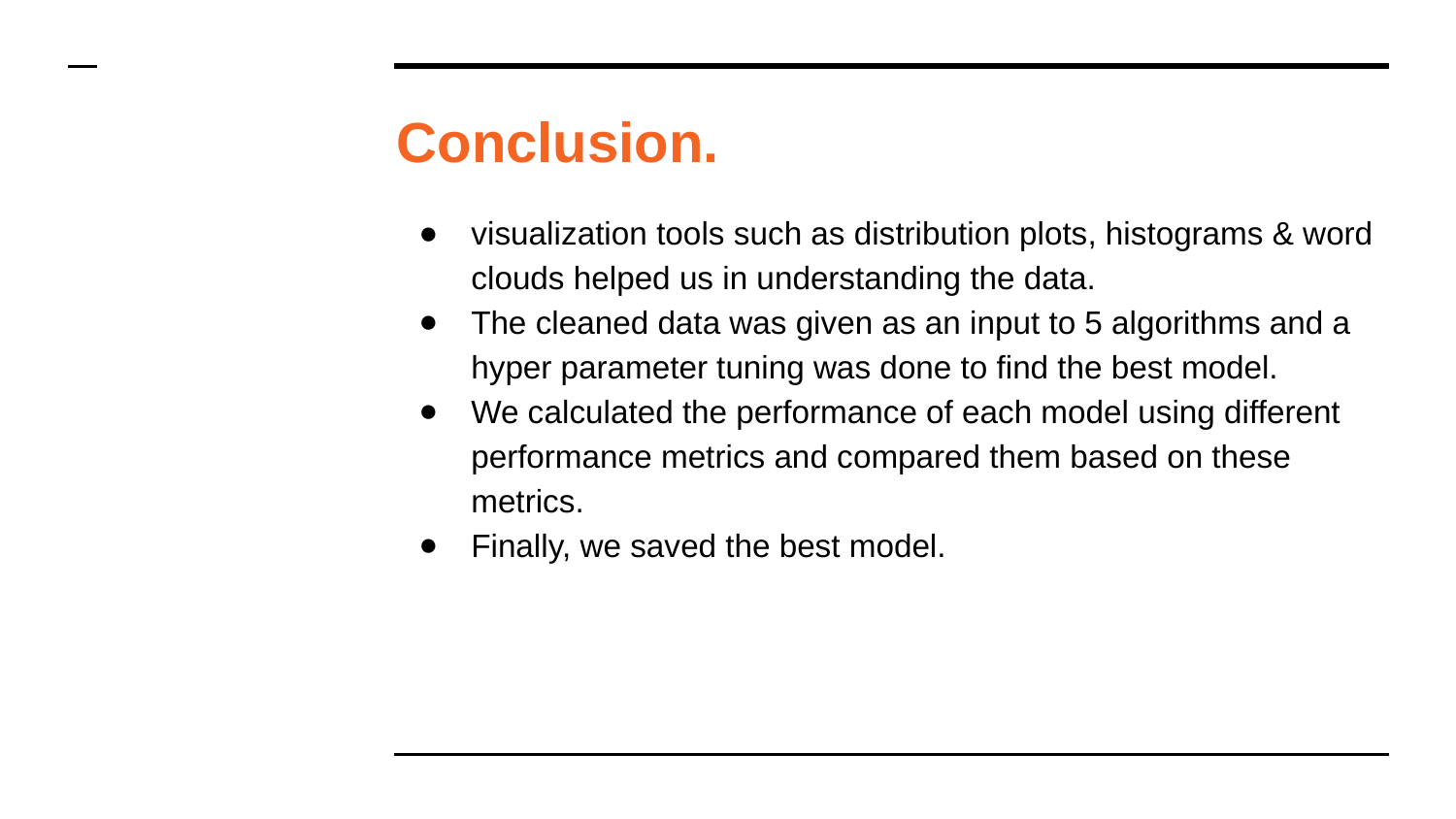

# Conclusion.
visualization tools such as distribution plots, histograms & word clouds helped us in understanding the data.
The cleaned data was given as an input to 5 algorithms and a hyper parameter tuning was done to find the best model.
We calculated the performance of each model using different performance metrics and compared them based on these metrics.
Finally, we saved the best model.